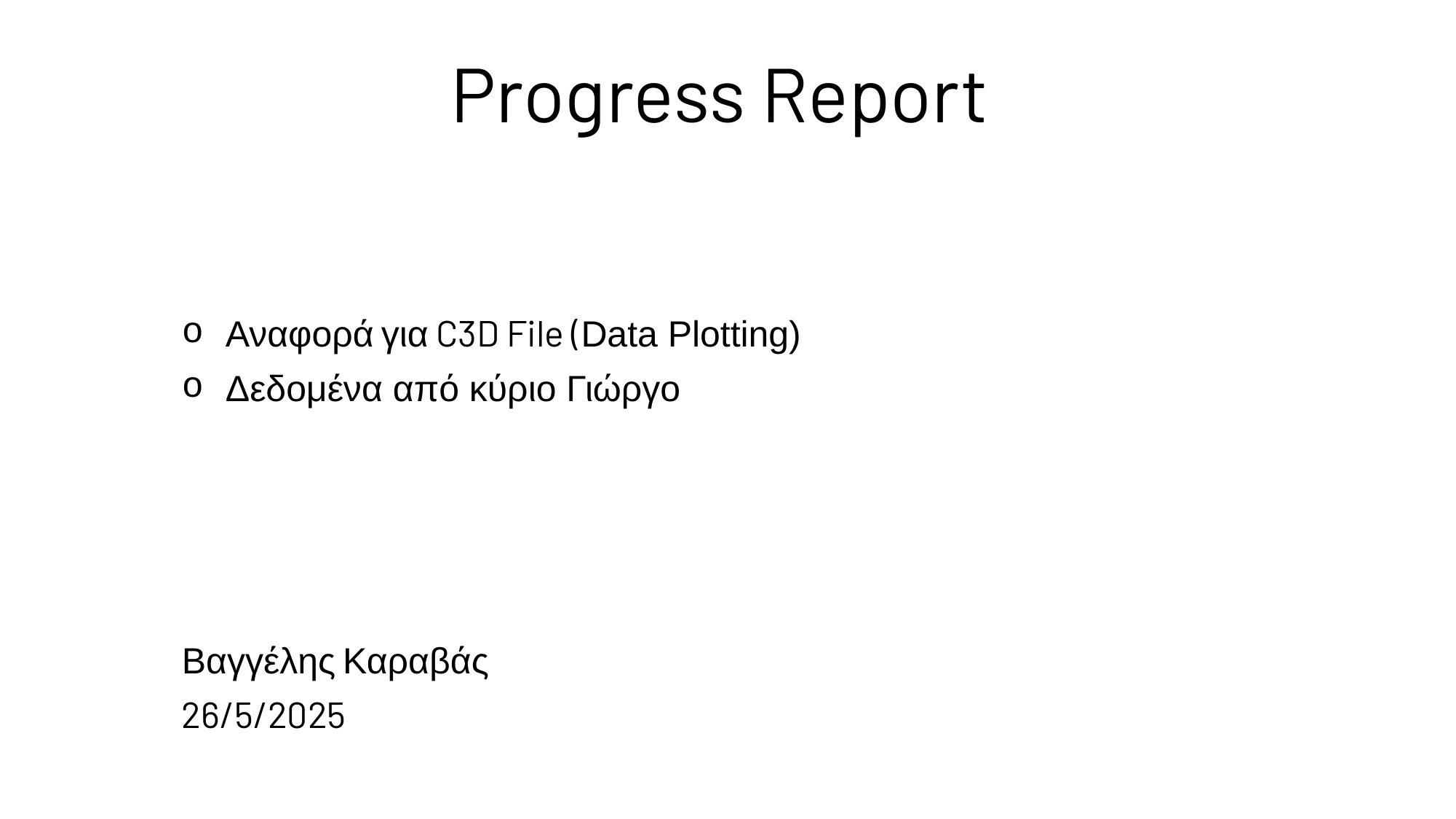

# Progress Report

Αναφορά για C3D File (Data Plotting)
Δεδομένα από κύριο Γιώργο

Βαγγέλης Καραβάς
26/5/2025